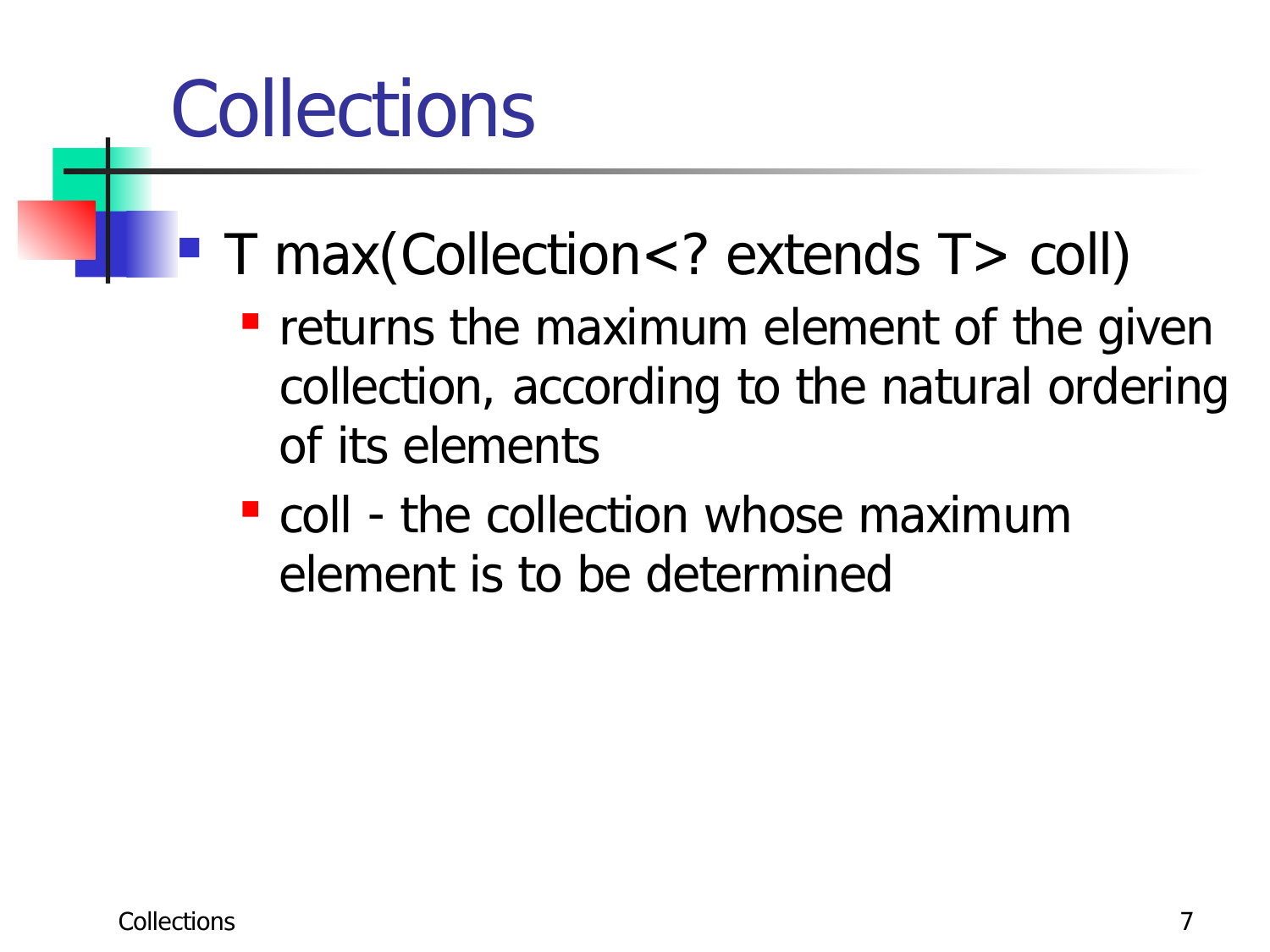

# Collections
T max(Collection<? extends T> coll)
returns the maximum element of the given collection, according to the natural ordering of its elements
coll - the collection whose maximum element is to be determined

Collections
7